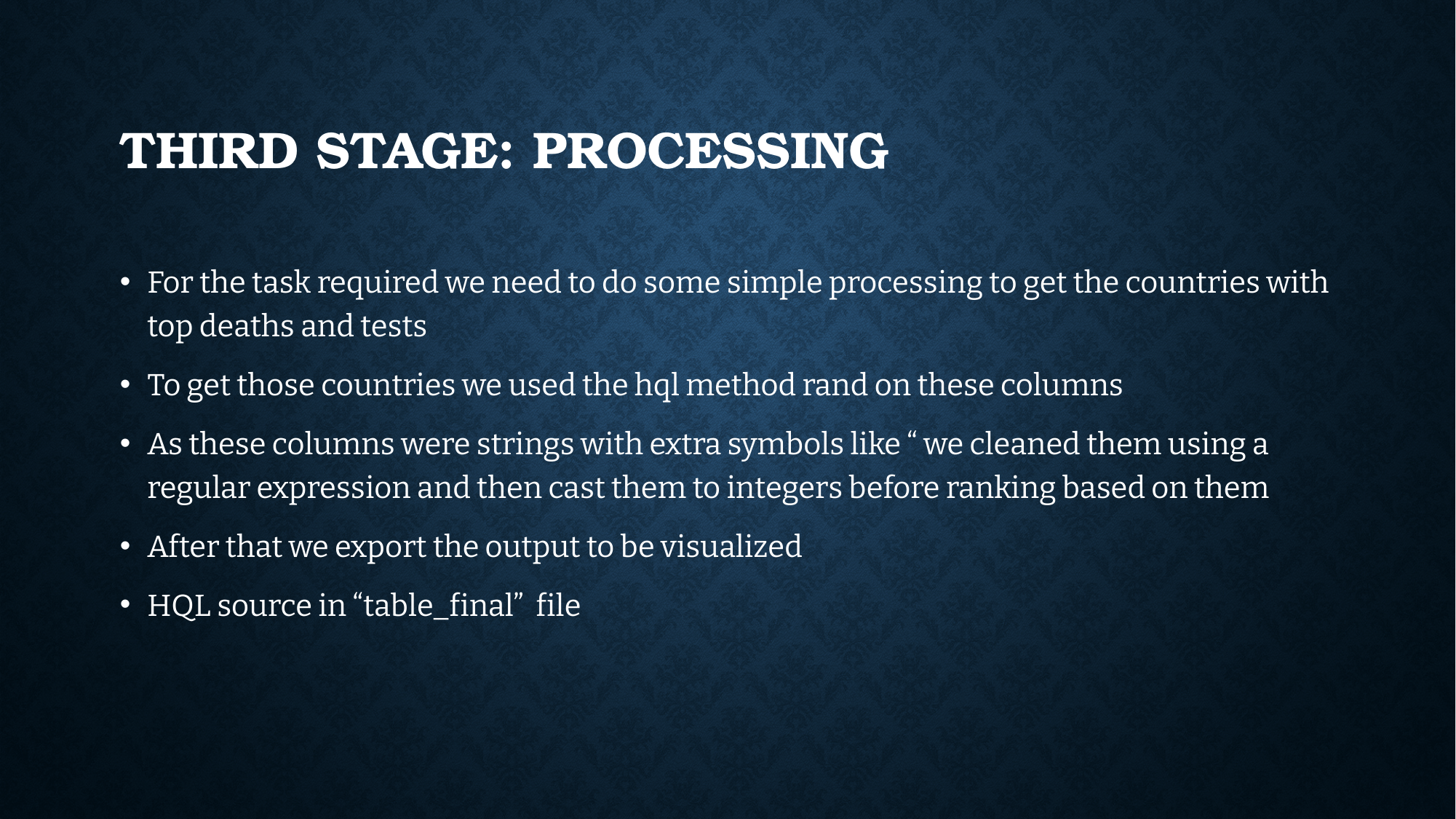

# Third stage: processing
For the task required we need to do some simple processing to get the countries with top deaths and tests
To get those countries we used the hql method rand on these columns
As these columns were strings with extra symbols like “ we cleaned them using a regular expression and then cast them to integers before ranking based on them
After that we export the output to be visualized
HQL source in “table_final”  file